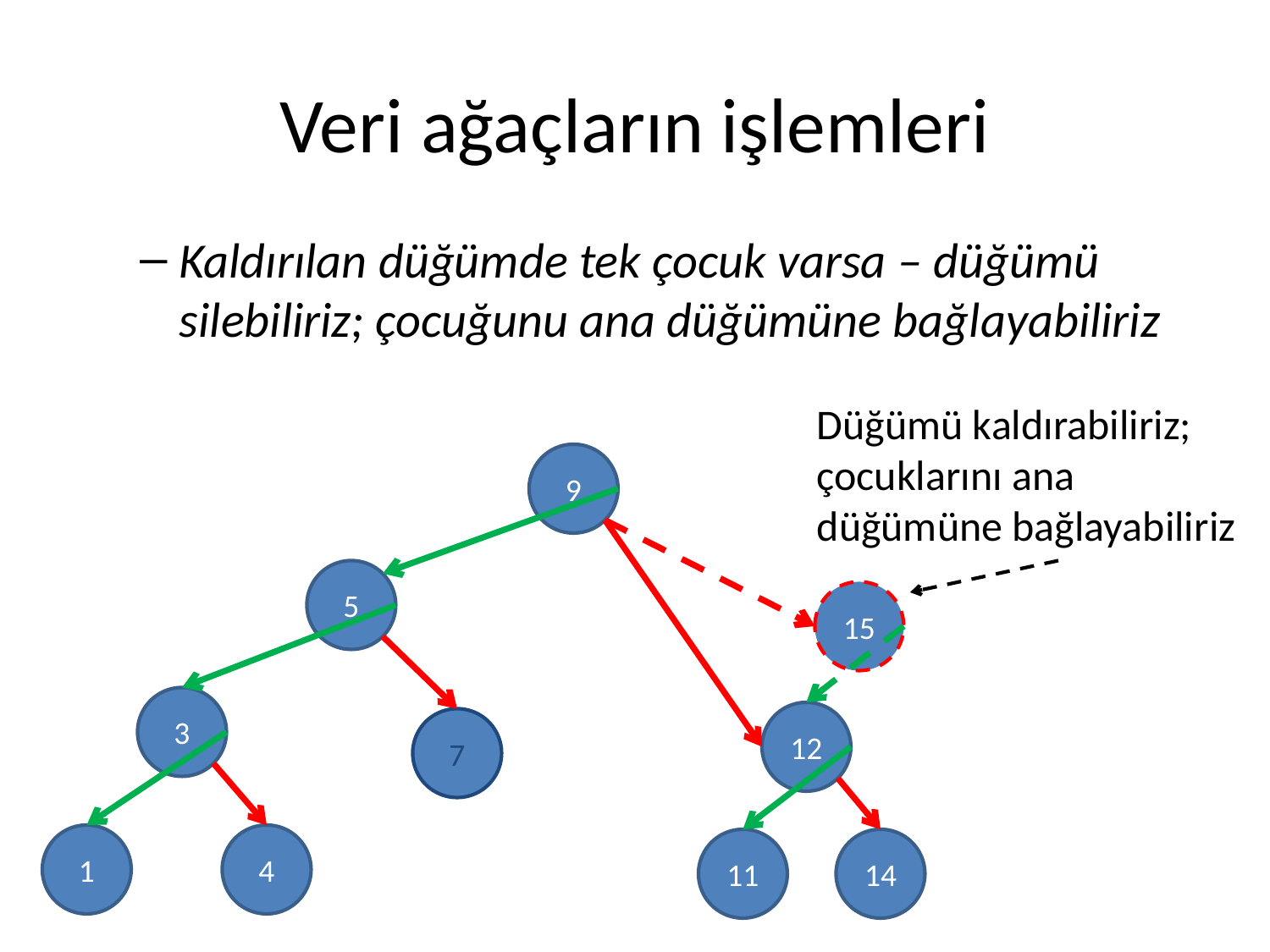

# Veri ağaçların işlemleri
Kaldırılan düğümde tek çocuk varsa – düğümü silebiliriz; çocuğunu ana düğümüne bağlayabiliriz

Düğümü kaldırabiliriz; çocuklarını ana düğümüne bağlayabiliriz
9
5
15
3
12
7
1
4
11
14